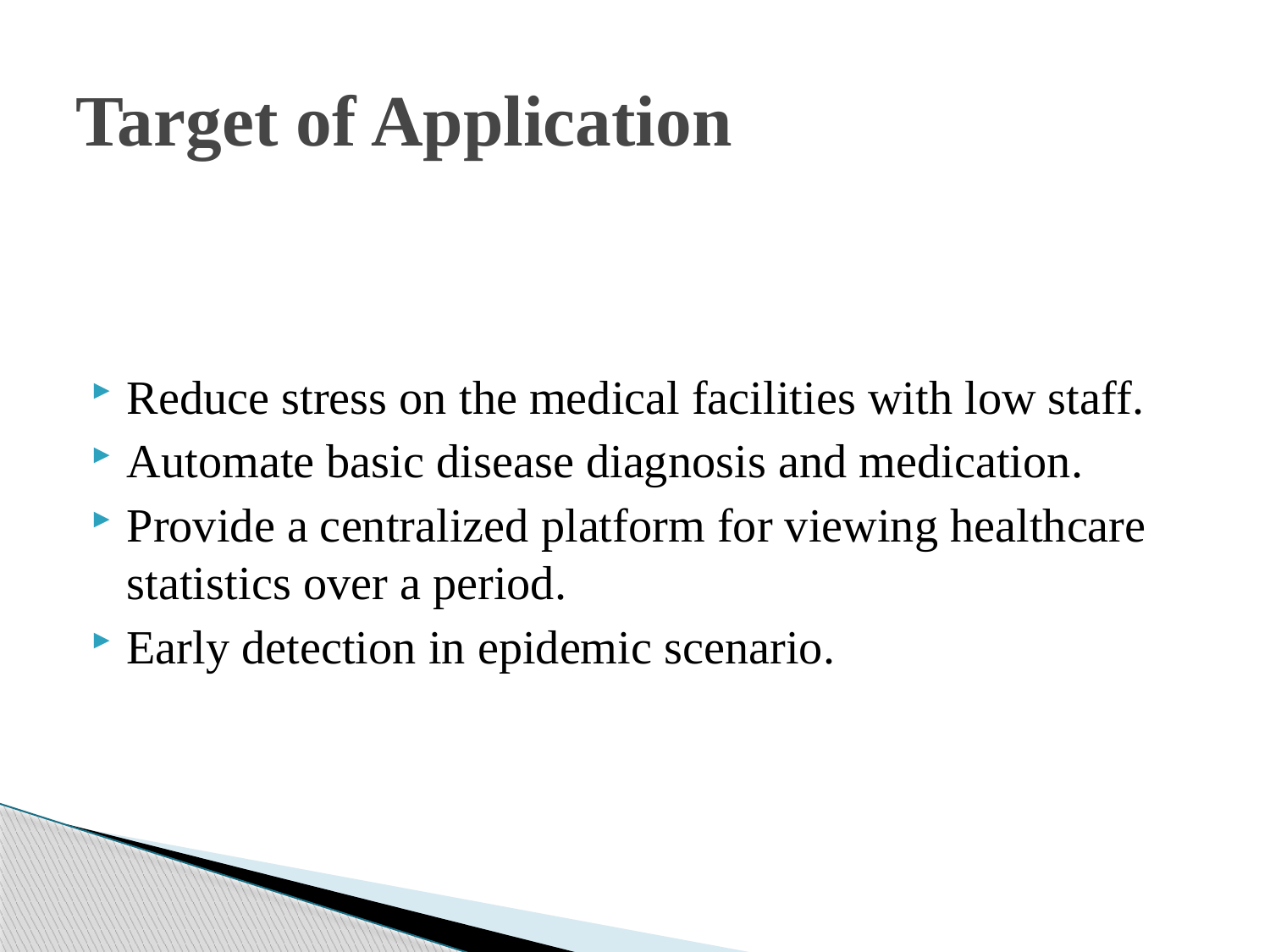

# Target of Application
Reduce stress on the medical facilities with low staff.
Automate basic disease diagnosis and medication.
Provide a centralized platform for viewing healthcare statistics over a period.
Early detection in epidemic scenario.